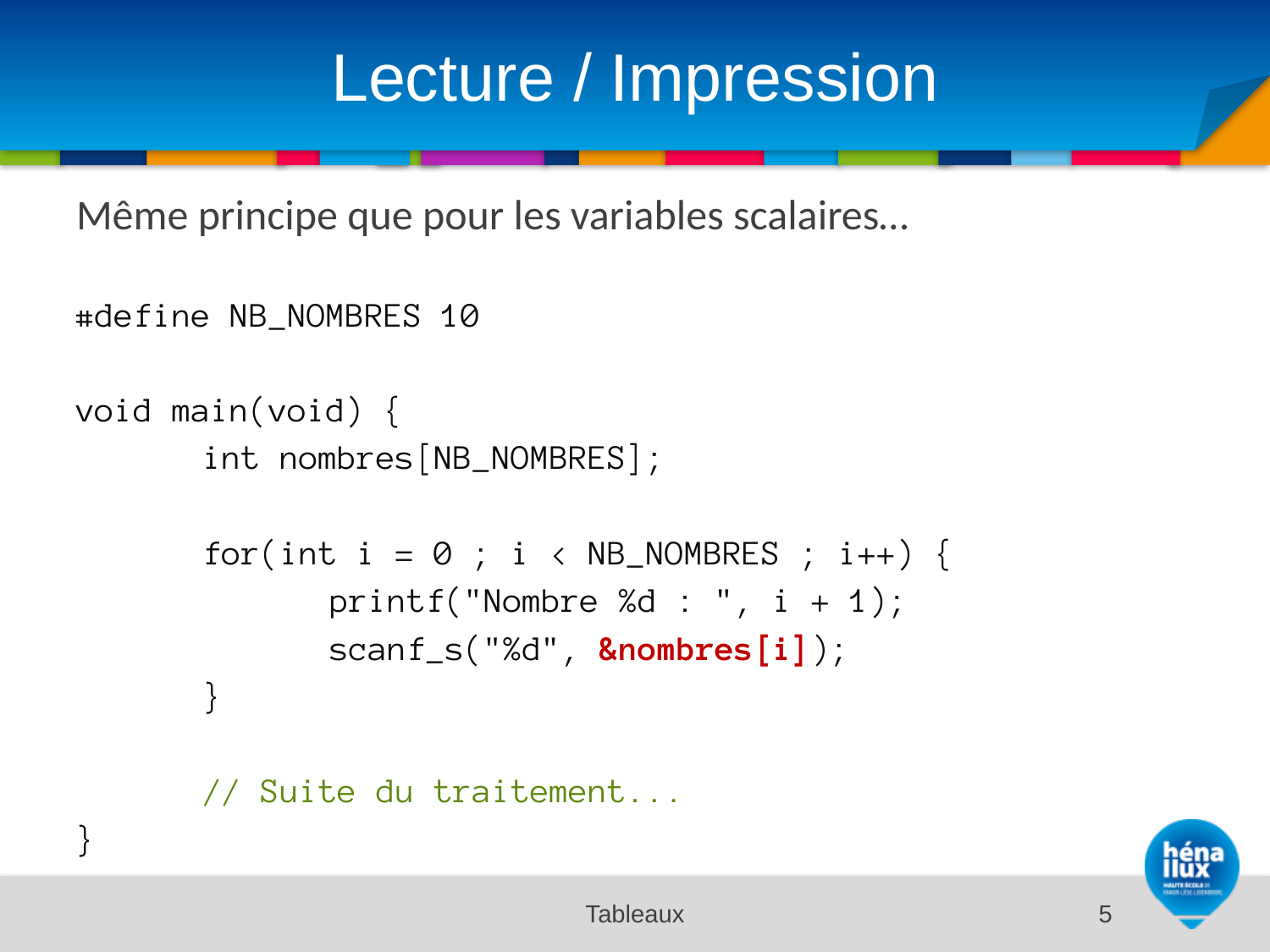

# Lecture / Impression
Même principe que pour les variables scalaires…

#define NB_NOMBRES 10

void main(void) {
	int nombres[NB_NOMBRES];

	for(int i = 0 ; i < NB_NOMBRES ; i++) {
		printf("Nombre %d : ", i + 1);
		scanf_s("%d", &nombres[i]);
	}

	// Suite du traitement...
}
Tableaux
5